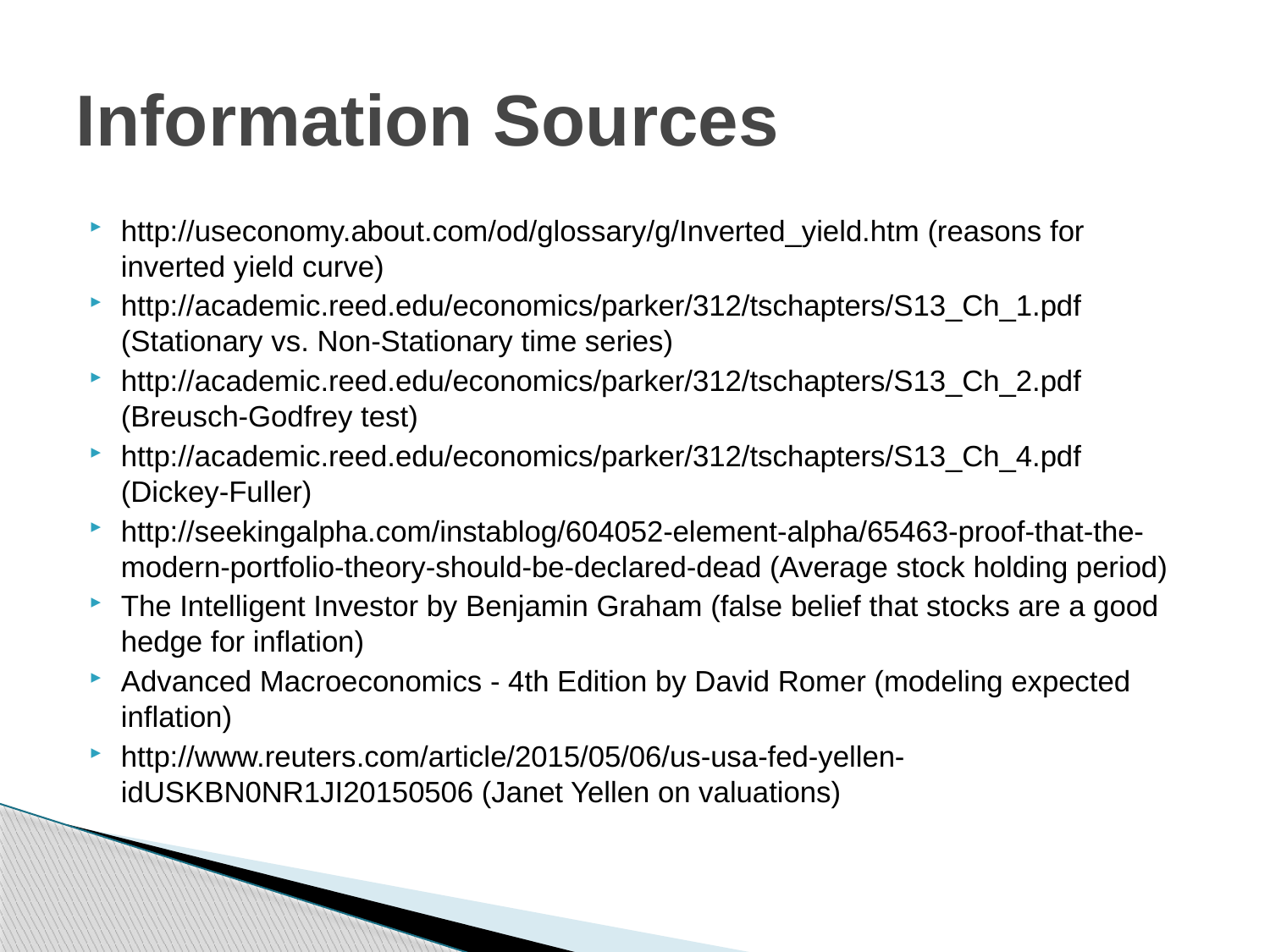

# Information Sources
http://useconomy.about.com/od/glossary/g/Inverted_yield.htm (reasons for inverted yield curve)
http://academic.reed.edu/economics/parker/312/tschapters/S13_Ch_1.pdf (Stationary vs. Non-Stationary time series)
http://academic.reed.edu/economics/parker/312/tschapters/S13_Ch_2.pdf (Breusch-Godfrey test)
http://academic.reed.edu/economics/parker/312/tschapters/S13_Ch_4.pdf (Dickey-Fuller)
http://seekingalpha.com/instablog/604052-element-alpha/65463-proof-that-the-modern-portfolio-theory-should-be-declared-dead (Average stock holding period)
The Intelligent Investor by Benjamin Graham (false belief that stocks are a good hedge for inflation)
Advanced Macroeconomics - 4th Edition by David Romer (modeling expected inflation)
http://www.reuters.com/article/2015/05/06/us-usa-fed-yellen-idUSKBN0NR1JI20150506 (Janet Yellen on valuations)